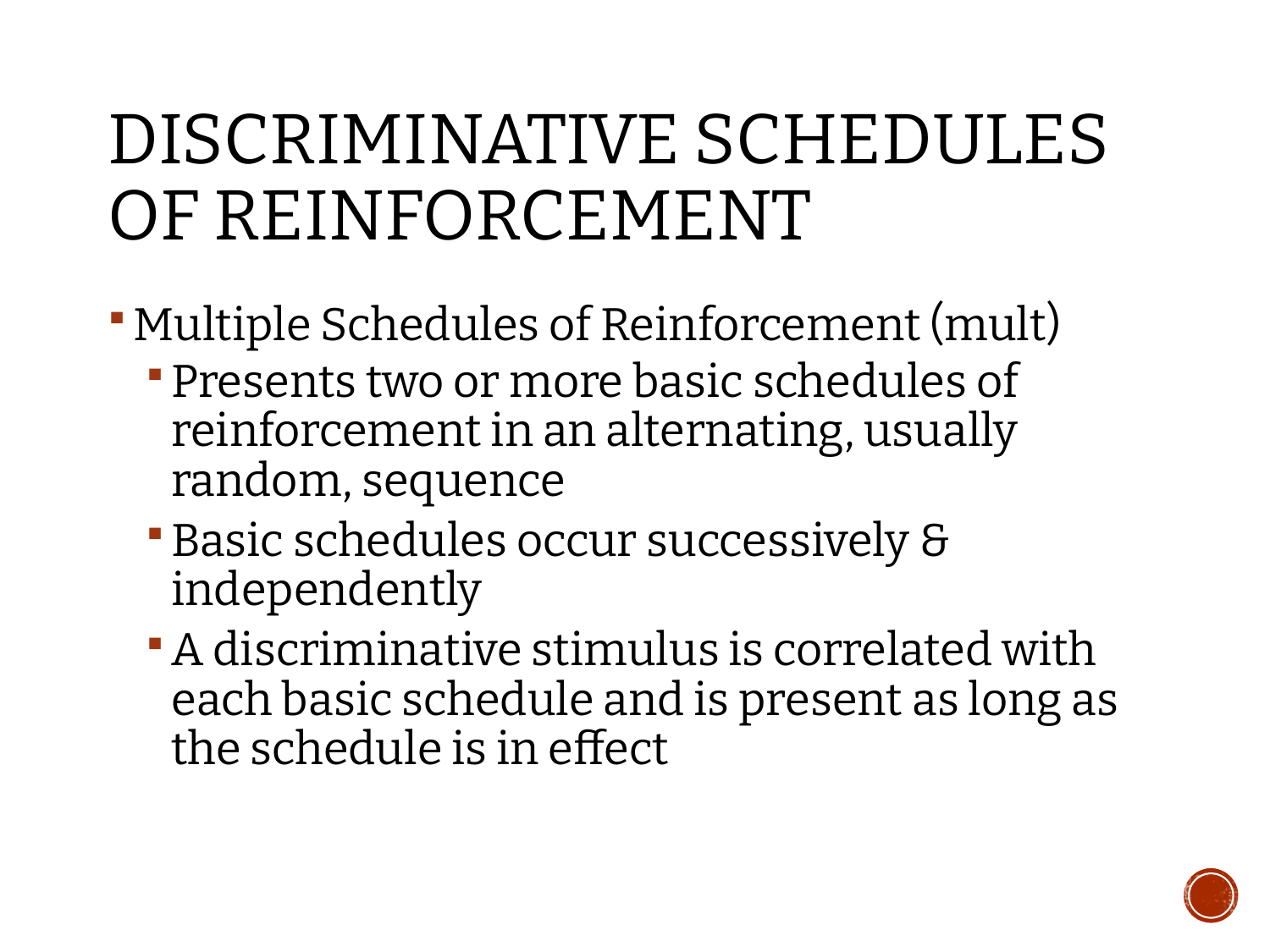

# Discriminative Schedules of Reinforcement
Multiple Schedules of Reinforcement (mult)
Presents two or more basic schedules of reinforcement in an alternating, usually random, sequence
Basic schedules occur successively & independently
A discriminative stimulus is correlated with each basic schedule and is present as long as the schedule is in effect